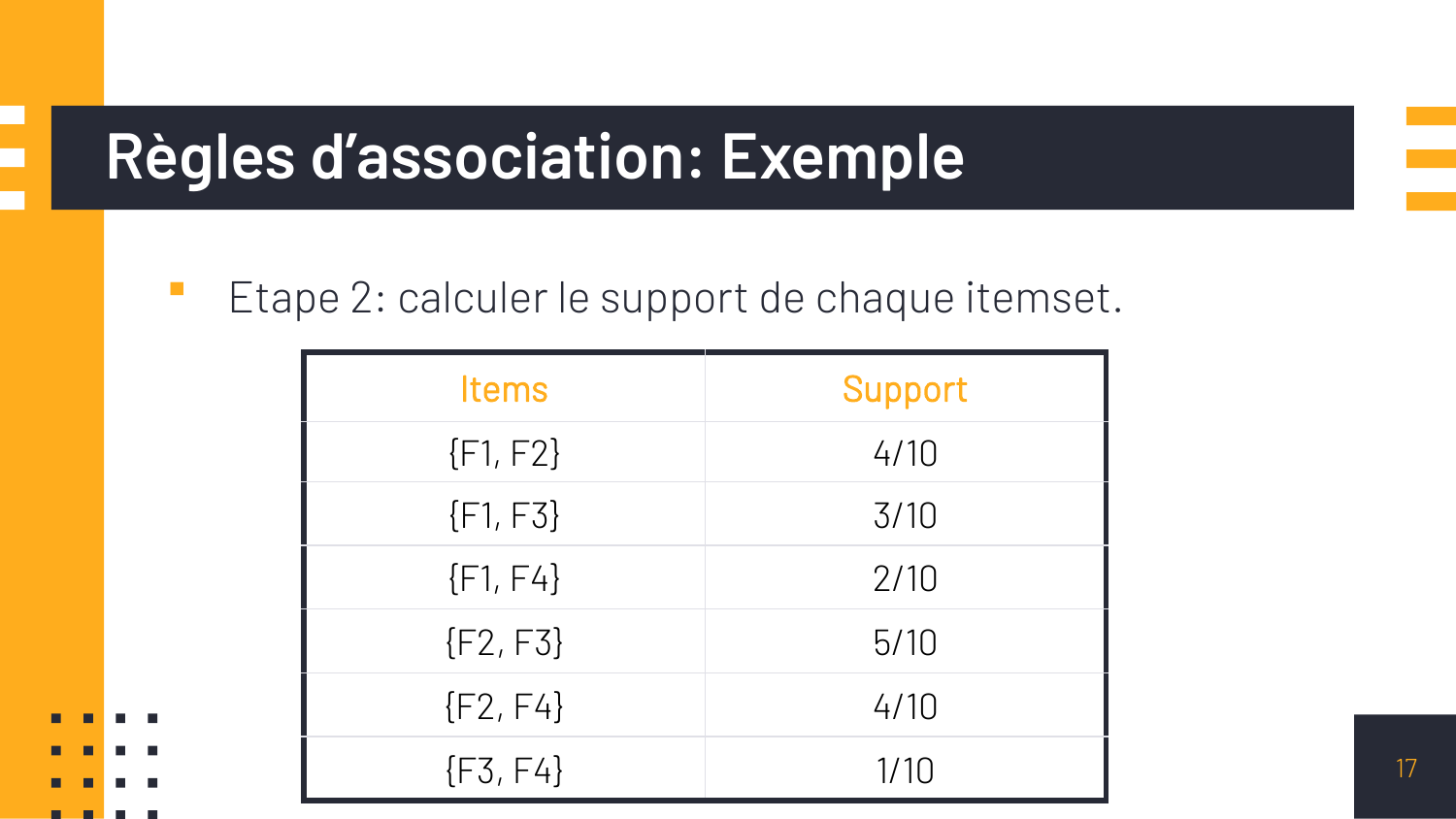

# Règles d’association: Exemple
Etape 2: calculer le support de chaque itemset.
| Items | Support |
| --- | --- |
| {F1, F2} | 4/10 |
| {F1, F3} | 3/10 |
| {F1, F4} | 2/10 |
| {F2, F3} | 5/10 |
| {F2, F4} | 4/10 |
| {F3, F4} | 1/10 |
17